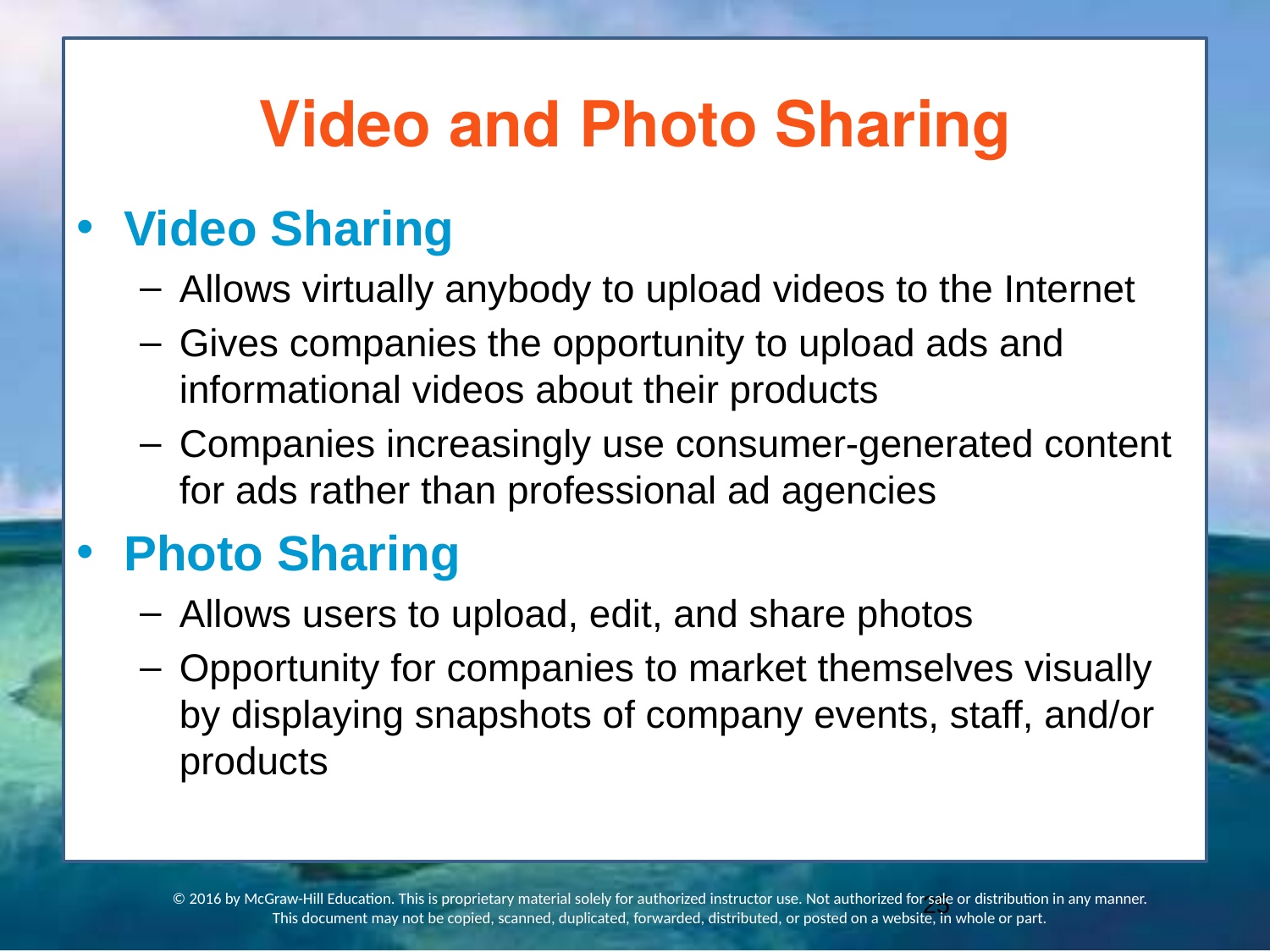

# Video and Photo Sharing
Video Sharing
Allows virtually anybody to upload videos to the Internet
Gives companies the opportunity to upload ads and informational videos about their products
Companies increasingly use consumer-generated content for ads rather than professional ad agencies
Photo Sharing
Allows users to upload, edit, and share photos
Opportunity for companies to market themselves visually by displaying snapshots of company events, staff, and/or products
© 2016 by McGraw-Hill Education. This is proprietary material solely for authorized instructor use. Not authorized for sale or distribution in any manner. This document may not be copied, scanned, duplicated, forwarded, distributed, or posted on a website, in whole or part.
25